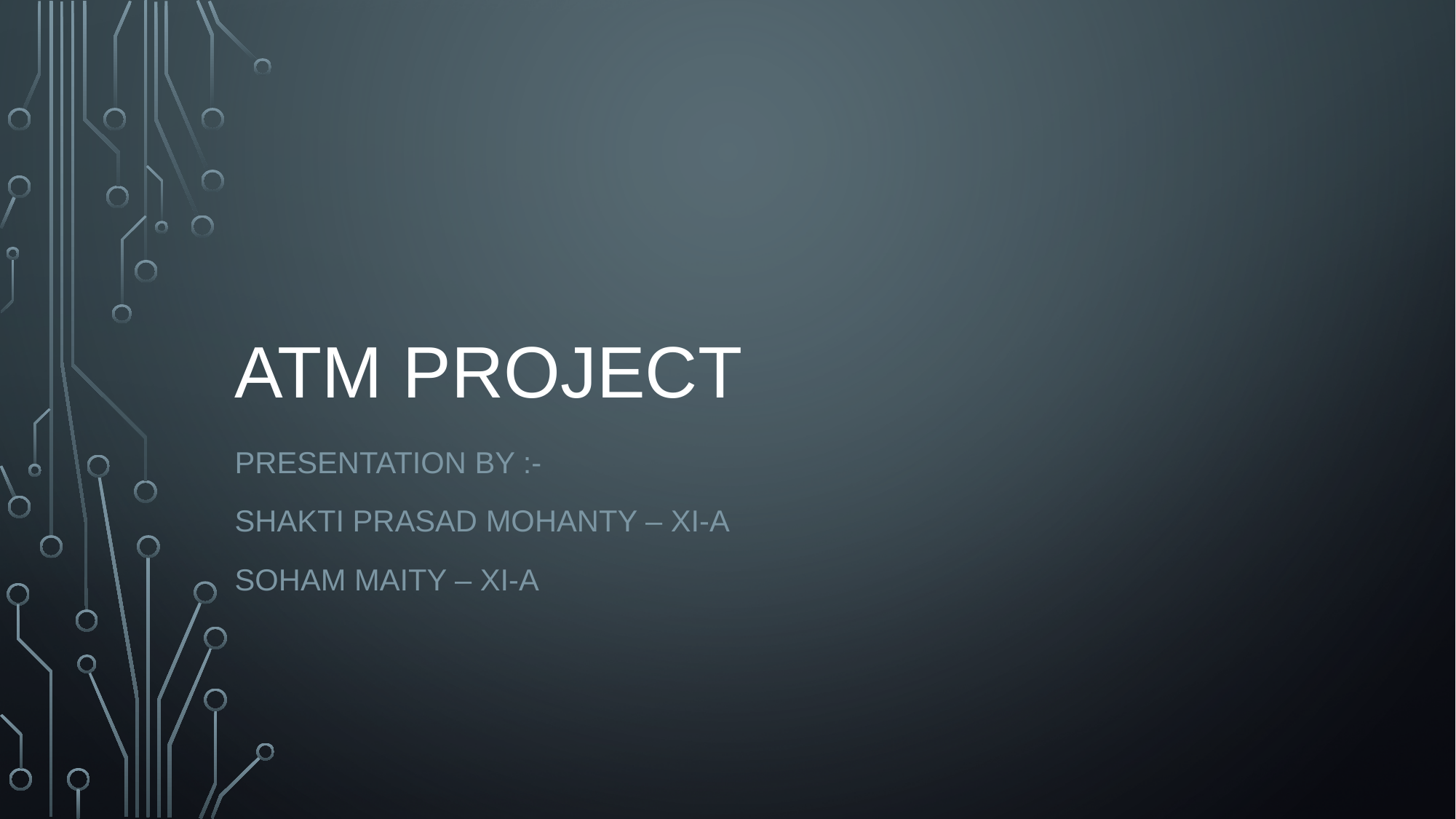

# ATM PROJECT
PRESENTATION BY :-
SHAKTI PRASAD MOHANTY – XI-A
SOHAM MAITY – XI-A